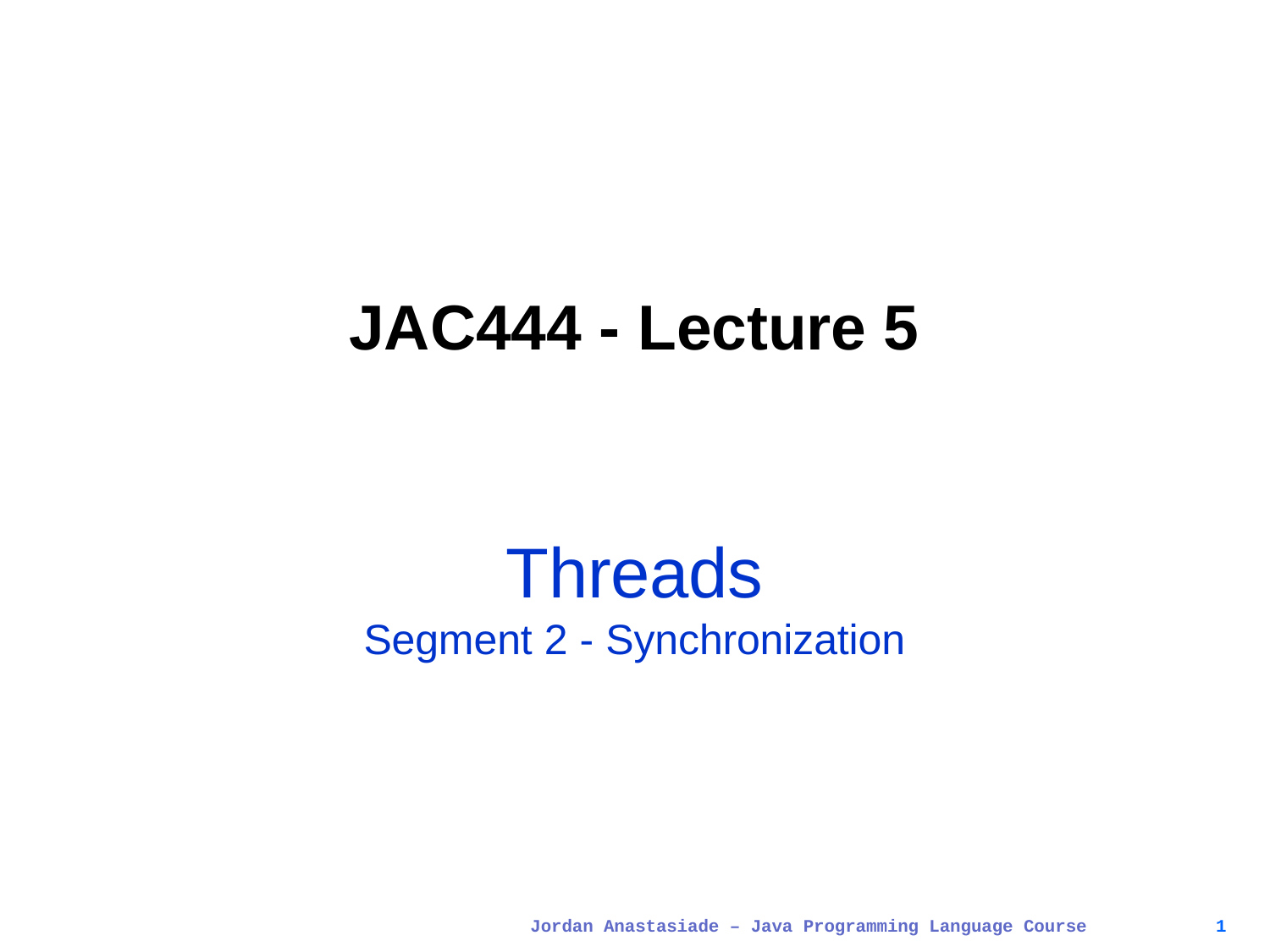

# JAC444 - Lecture 5
Threads
Segment 2 - Synchronization
Jordan Anastasiade – Java Programming Language Course
1